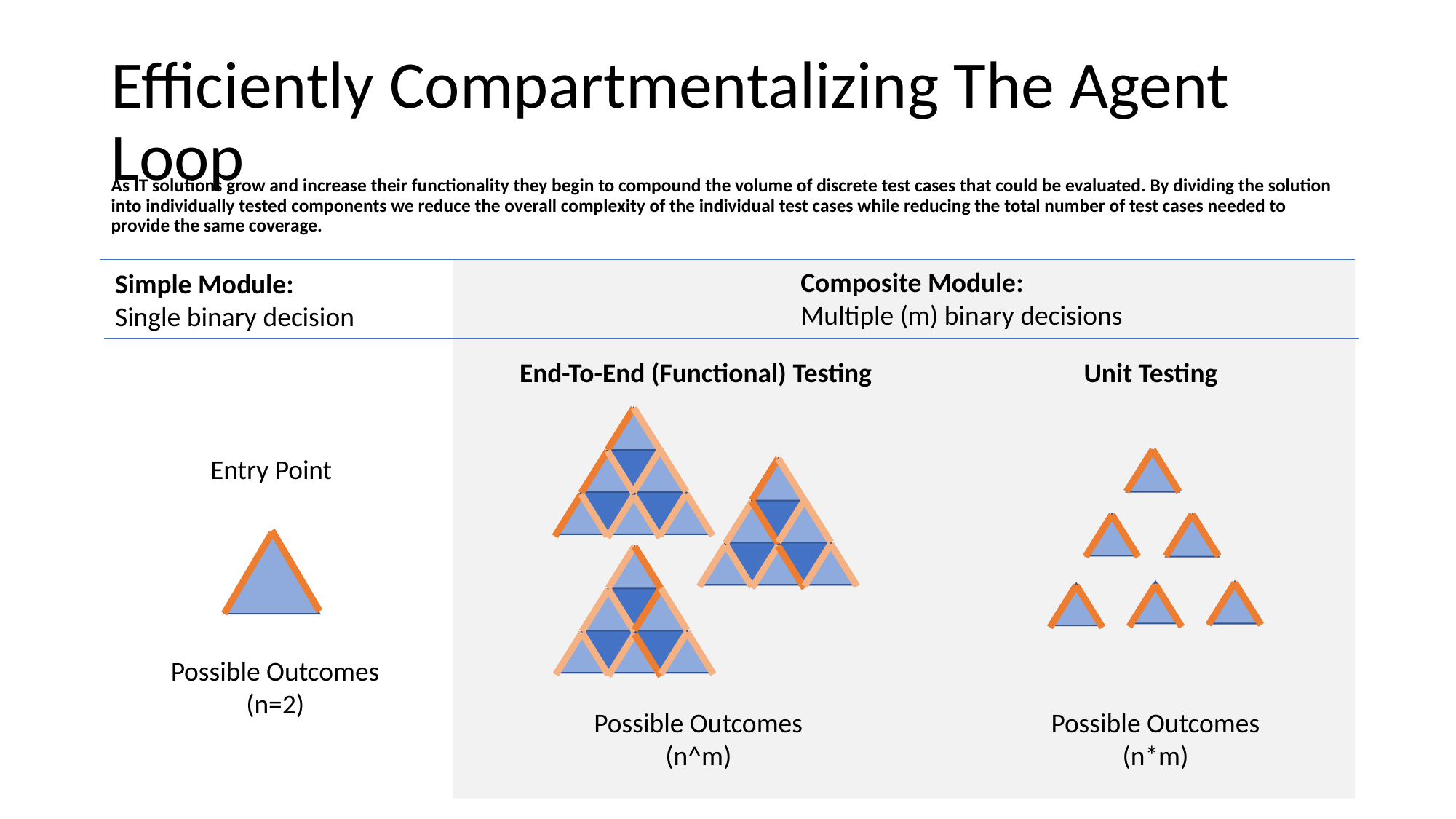

# Efficiently Compartmentalizing The Agent Loop
As IT solutions grow and increase their functionality they begin to compound the volume of discrete test cases that could be evaluated. By dividing the solution into individually tested components we reduce the overall complexity of the individual test cases while reducing the total number of test cases needed to provide the same coverage.
Composite Module:
Multiple (m) binary decisions

Simple Module:
Single binary decision
End-To-End (Functional) Testing
Unit Testing

Entry Point

Possible Outcomes
(n=2)
Possible Outcomes
(n*m)
Possible Outcomes
(n^m)